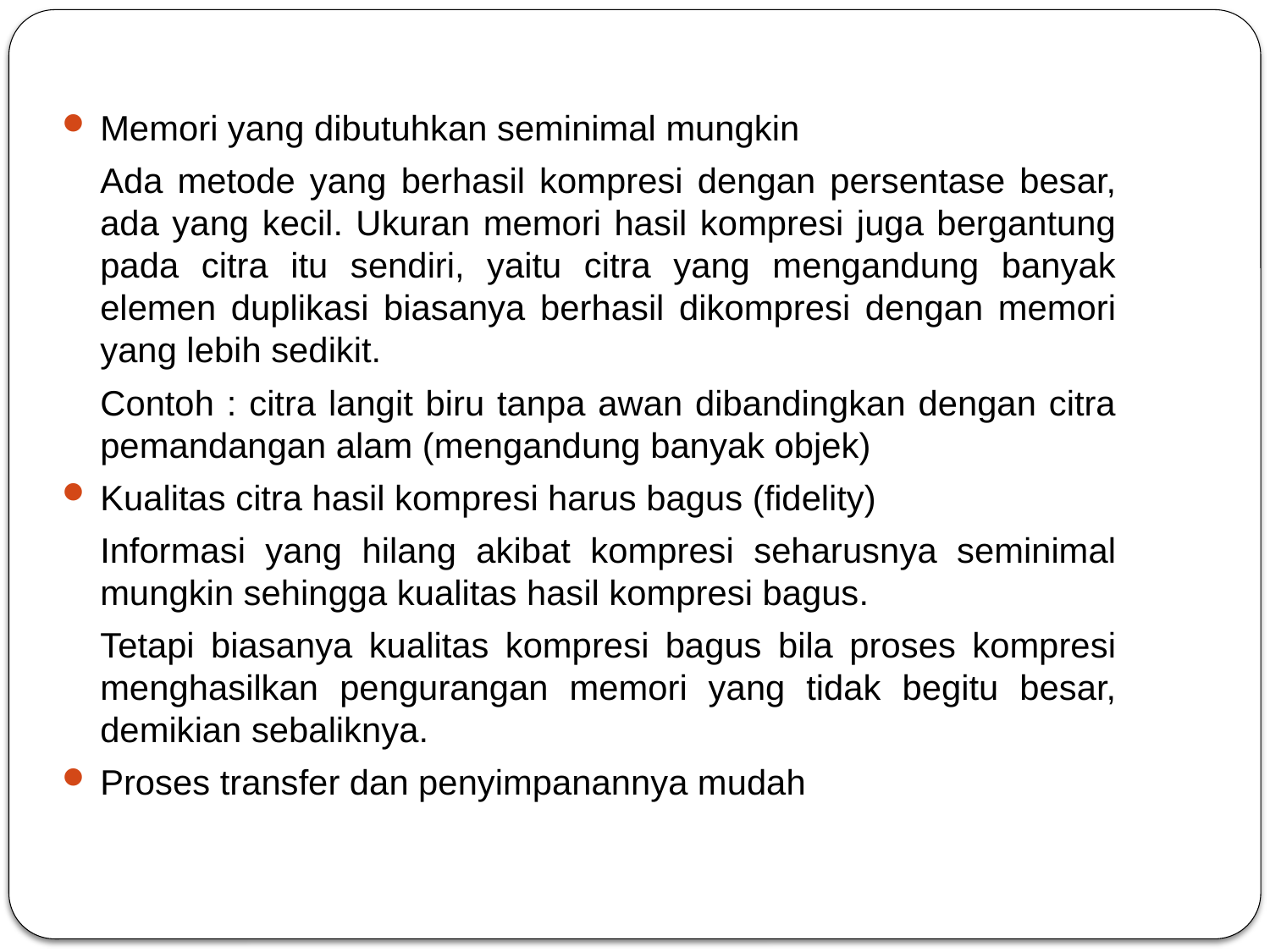

Memori yang dibutuhkan seminimal mungkin
	Ada metode yang berhasil kompresi dengan persentase besar, ada yang kecil. Ukuran memori hasil kompresi juga bergantung pada citra itu sendiri, yaitu citra yang mengandung banyak elemen duplikasi biasanya berhasil dikompresi dengan memori yang lebih sedikit.
	Contoh : citra langit biru tanpa awan dibandingkan dengan citra pemandangan alam (mengandung banyak objek)
Kualitas citra hasil kompresi harus bagus (fidelity)
	Informasi yang hilang akibat kompresi seharusnya seminimal mungkin sehingga kualitas hasil kompresi bagus.
	Tetapi biasanya kualitas kompresi bagus bila proses kompresi menghasilkan pengurangan memori yang tidak begitu besar, demikian sebaliknya.
Proses transfer dan penyimpanannya mudah